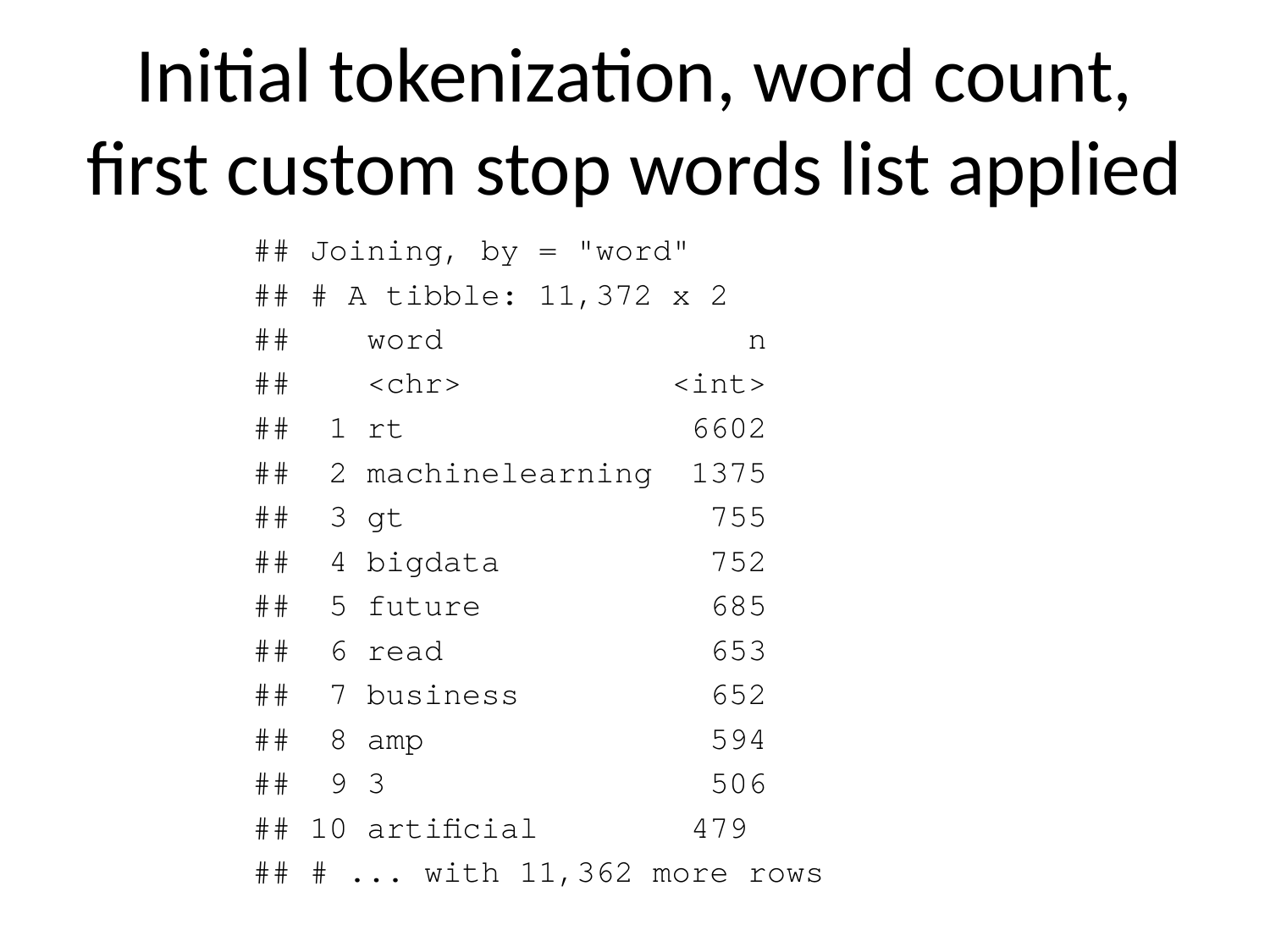

# Initial tokenization, word count, first custom stop words list applied
## Joining, by = "word"
## # A tibble: 11,372 x 2
##    word                n
##    <chr>           <int>
##  1 rt               6602
##  2 machinelearning  1375
##  3 gt                755
##  4 bigdata           752
##  5 future            685
##  6 read              653
##  7 business          652
##  8 amp               594
##  9 3                 506
## 10 artificial        479
## # ... with 11,362 more rows